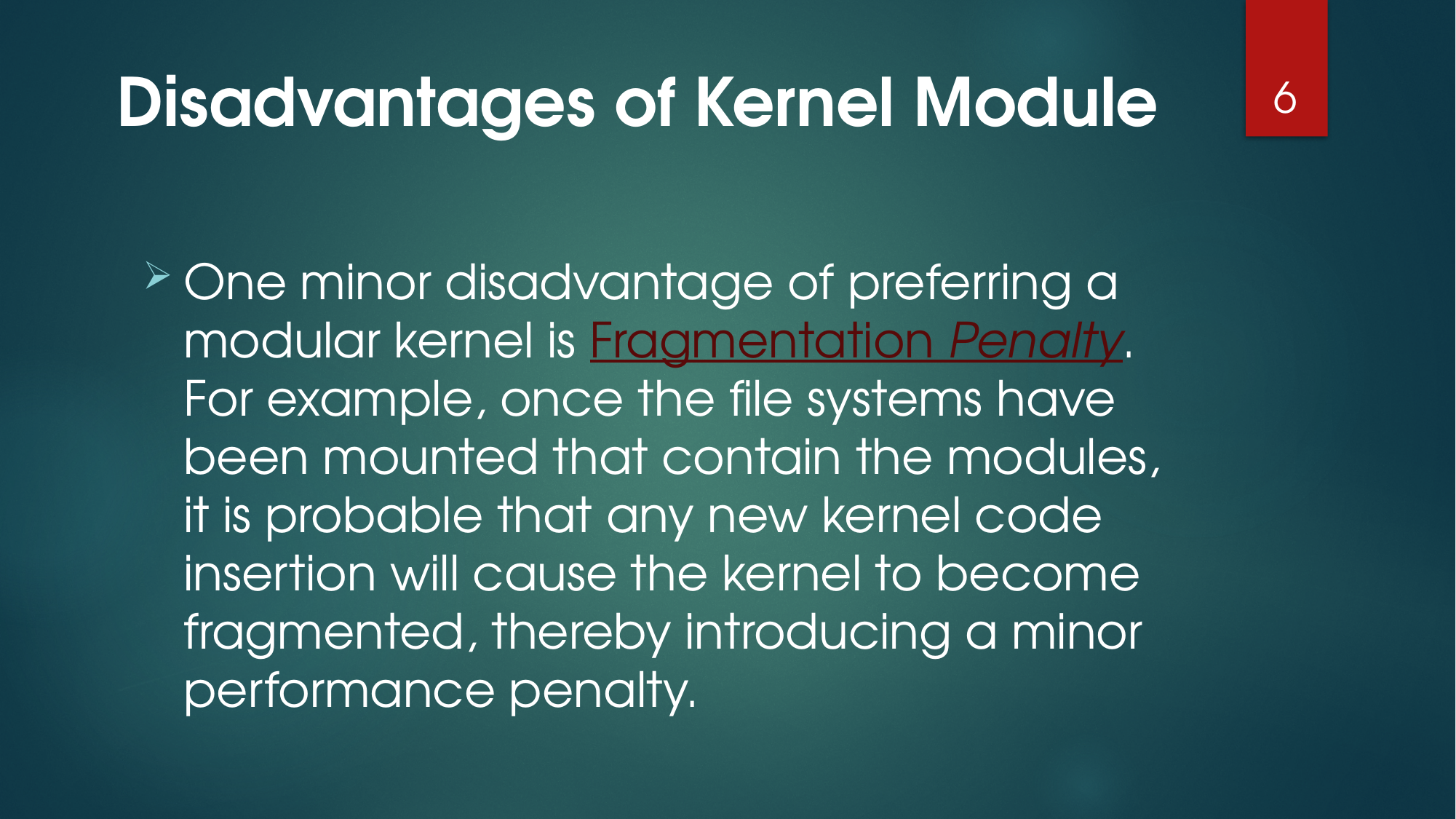

6
# Disadvantages of Kernel Module
One minor disadvantage of preferring a modular kernel is Fragmentation Penalty. For example, once the file systems have been mounted that contain the modules, it is probable that any new kernel code insertion will cause the kernel to become fragmented, thereby introducing a minor performance penalty.